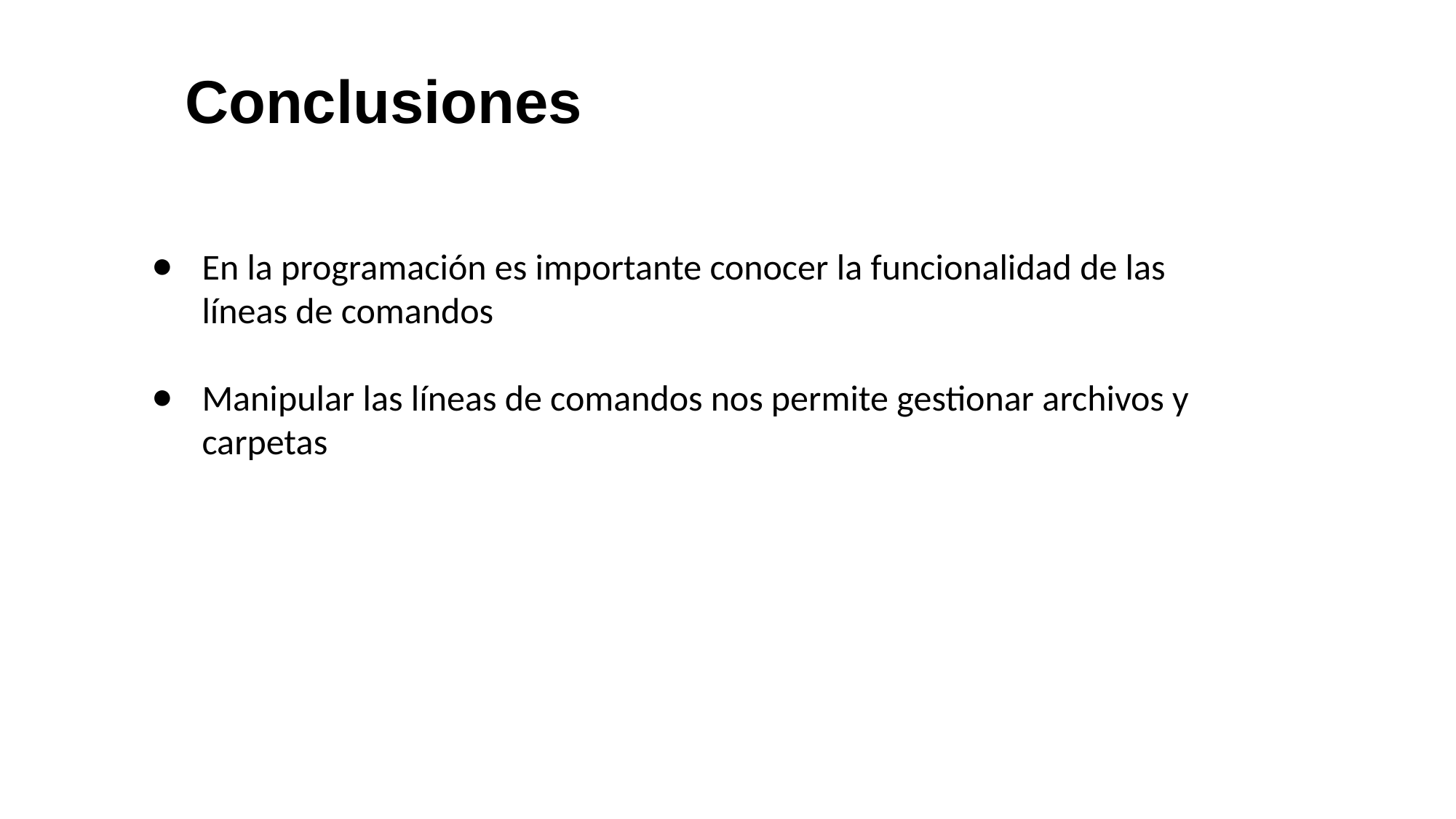

Conclusiones
En la programación es importante conocer la funcionalidad de las líneas de comandos

Manipular las líneas de comandos nos permite gestionar archivos y carpetas